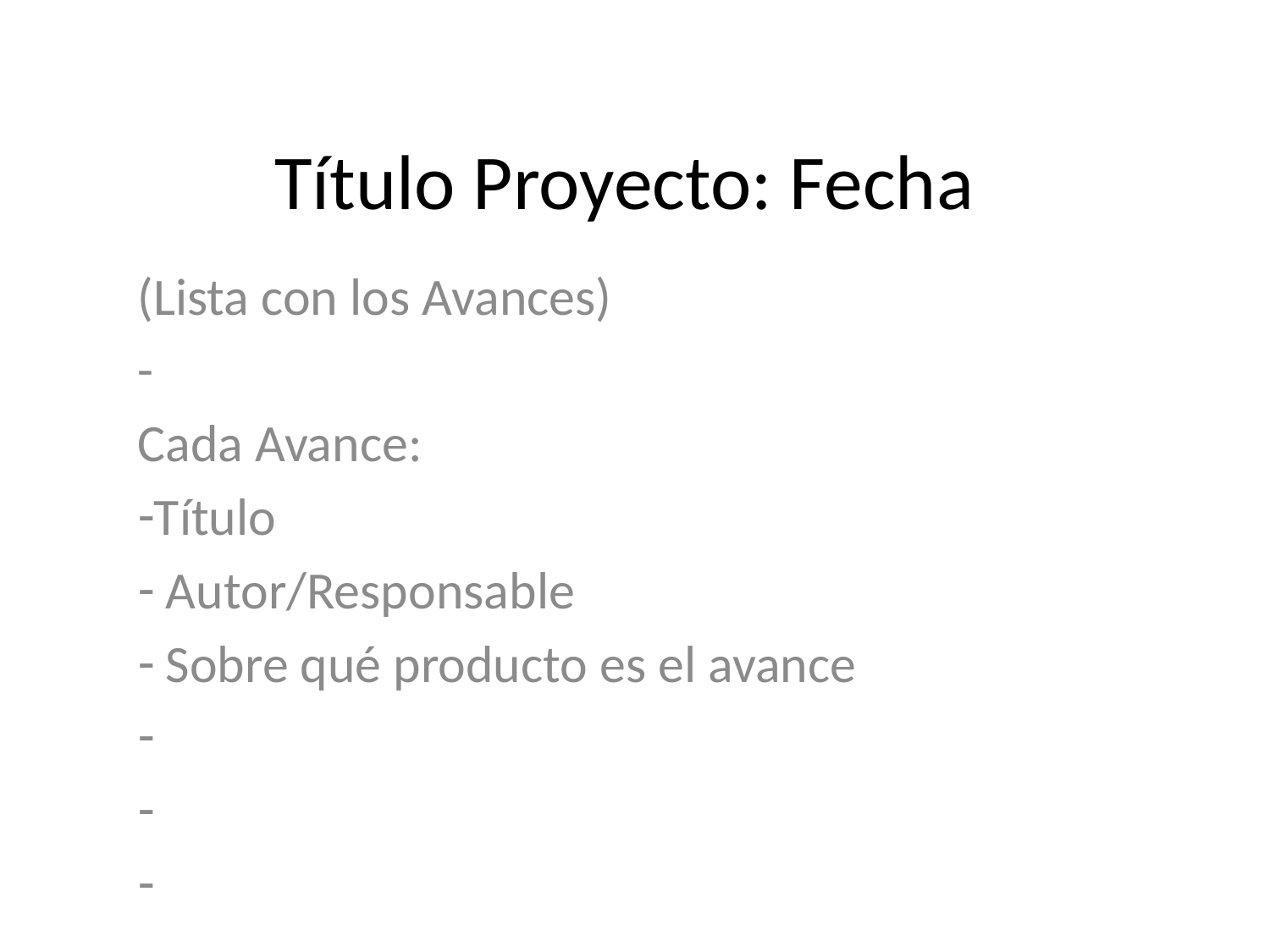

# Título Proyecto: Fecha
(Lista con los Avances)
-
Cada Avance:
Título
 Autor/Responsable
 Sobre qué producto es el avance